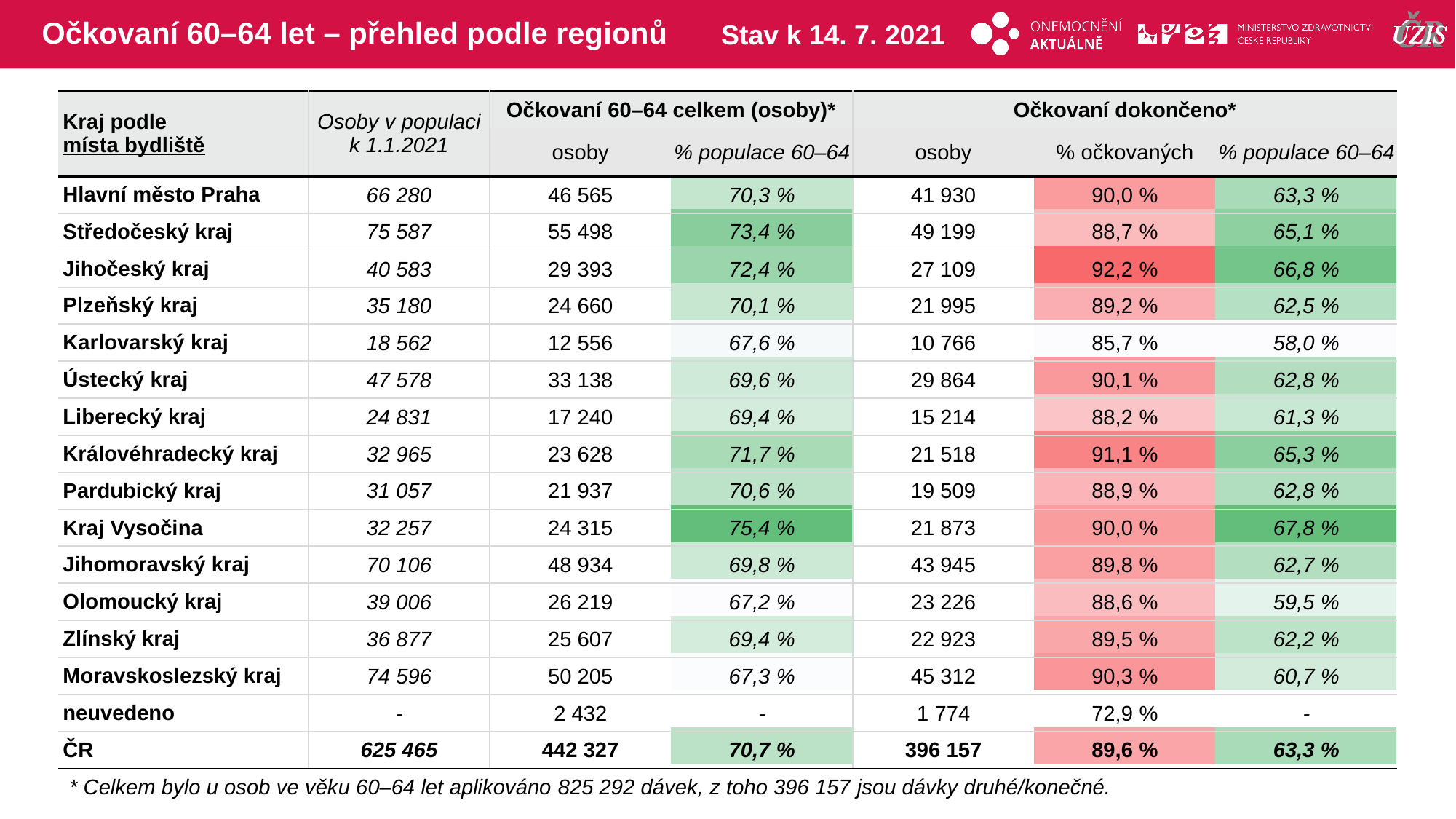

# Očkovaní 60–64 let – přehled podle regionů
Stav k 14. 7. 2021
| Kraj podle místa bydliště | Osoby v populaci k 1.1.2021 | Očkovaní 60–64 celkem (osoby)\* |  | Očkovaní dokončeno\* |  |  |
| --- | --- | --- | --- | --- | --- | --- |
|  |  | osoby | % populace 60–64 | osoby | % očkovaných | % populace 60–64 |
| Hlavní město Praha | 66 280 | 46 565 | 70,3 % | 41 930 | 90,0 % | 63,3 % |
| Středočeský kraj | 75 587 | 55 498 | 73,4 % | 49 199 | 88,7 % | 65,1 % |
| Jihočeský kraj | 40 583 | 29 393 | 72,4 % | 27 109 | 92,2 % | 66,8 % |
| Plzeňský kraj | 35 180 | 24 660 | 70,1 % | 21 995 | 89,2 % | 62,5 % |
| Karlovarský kraj | 18 562 | 12 556 | 67,6 % | 10 766 | 85,7 % | 58,0 % |
| Ústecký kraj | 47 578 | 33 138 | 69,6 % | 29 864 | 90,1 % | 62,8 % |
| Liberecký kraj | 24 831 | 17 240 | 69,4 % | 15 214 | 88,2 % | 61,3 % |
| Královéhradecký kraj | 32 965 | 23 628 | 71,7 % | 21 518 | 91,1 % | 65,3 % |
| Pardubický kraj | 31 057 | 21 937 | 70,6 % | 19 509 | 88,9 % | 62,8 % |
| Kraj Vysočina | 32 257 | 24 315 | 75,4 % | 21 873 | 90,0 % | 67,8 % |
| Jihomoravský kraj | 70 106 | 48 934 | 69,8 % | 43 945 | 89,8 % | 62,7 % |
| Olomoucký kraj | 39 006 | 26 219 | 67,2 % | 23 226 | 88,6 % | 59,5 % |
| Zlínský kraj | 36 877 | 25 607 | 69,4 % | 22 923 | 89,5 % | 62,2 % |
| Moravskoslezský kraj | 74 596 | 50 205 | 67,3 % | 45 312 | 90,3 % | 60,7 % |
| neuvedeno | - | 2 432 | - | 1 774 | 72,9 % | - |
| ČR | 625 465 | 442 327 | 70,7 % | 396 157 | 89,6 % | 63,3 % |
|  |  |  |  |  |  |
| --- | --- | --- | --- | --- | --- |
|  |  |  |  |  |  |
|  |  |  |  |  |  |
|  |  |  |  |  |  |
|  |  |  |  |  |  |
|  |  |  |  |  |  |
|  |  |  |  |  |  |
|  |  |  |  |  |  |
|  |  |  |  |  |  |
|  |  |  |  |  |  |
|  |  |  |  |  |  |
|  |  |  |  |  |  |
|  |  |  |  |  |  |
|  |  |  |  |  |  |
|  |  |  |  |  |  |
|  |  |  |  |  |  |
* Celkem bylo u osob ve věku 60–64 let aplikováno 825 292 dávek, z toho 396 157 jsou dávky druhé/konečné.